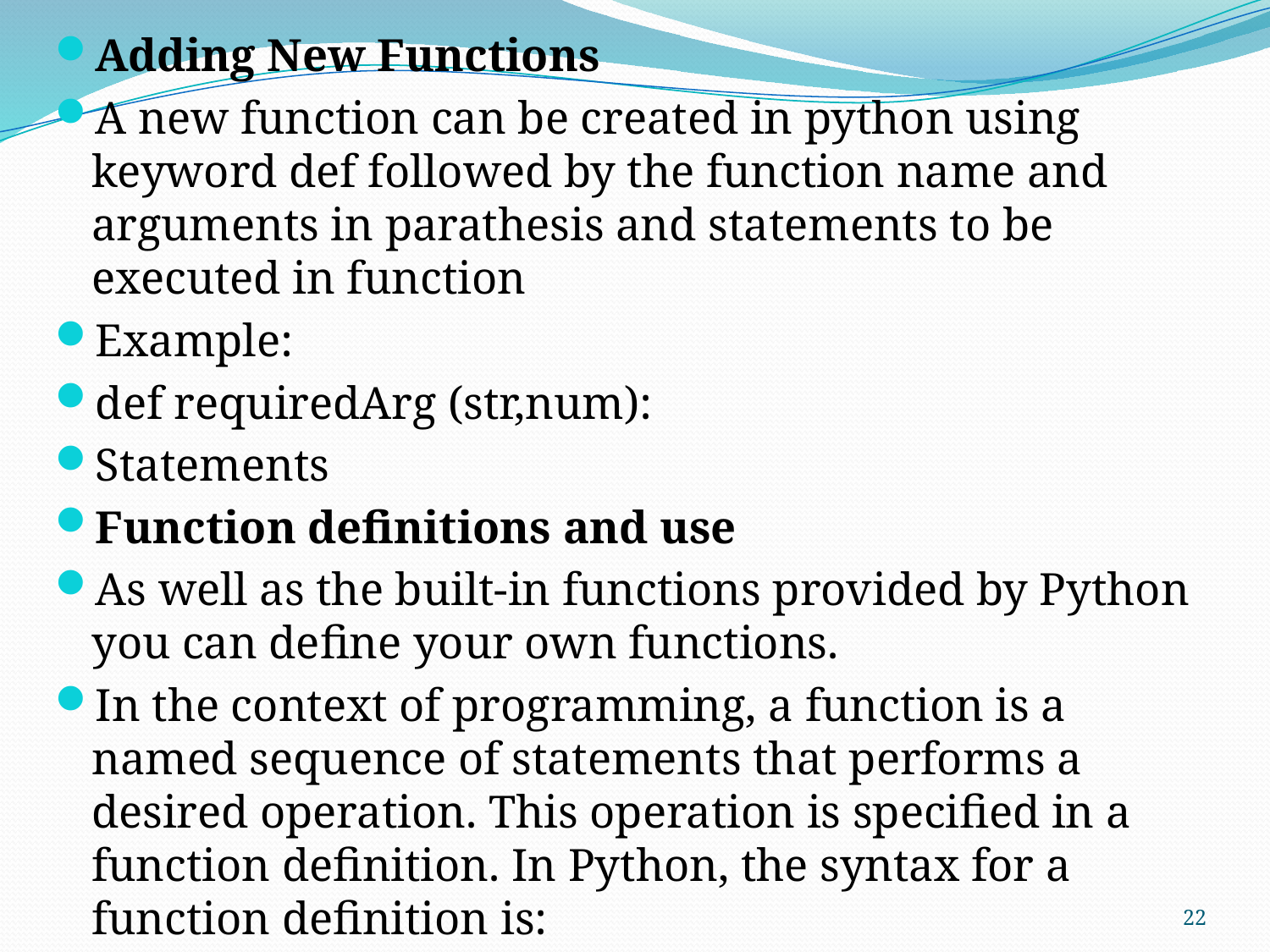

Adding New Functions
A new function can be created in python using keyword def followed by the function name and arguments in parathesis and statements to be executed in function
Example:
def requiredArg (str,num):
Statements
Function definitions and use
As well as the built-in functions provided by Python you can define your own functions.
In the context of programming, a function is a named sequence of statements that performs a desired operation. This operation is specified in a function definition. In Python, the syntax for a function definition is:
22